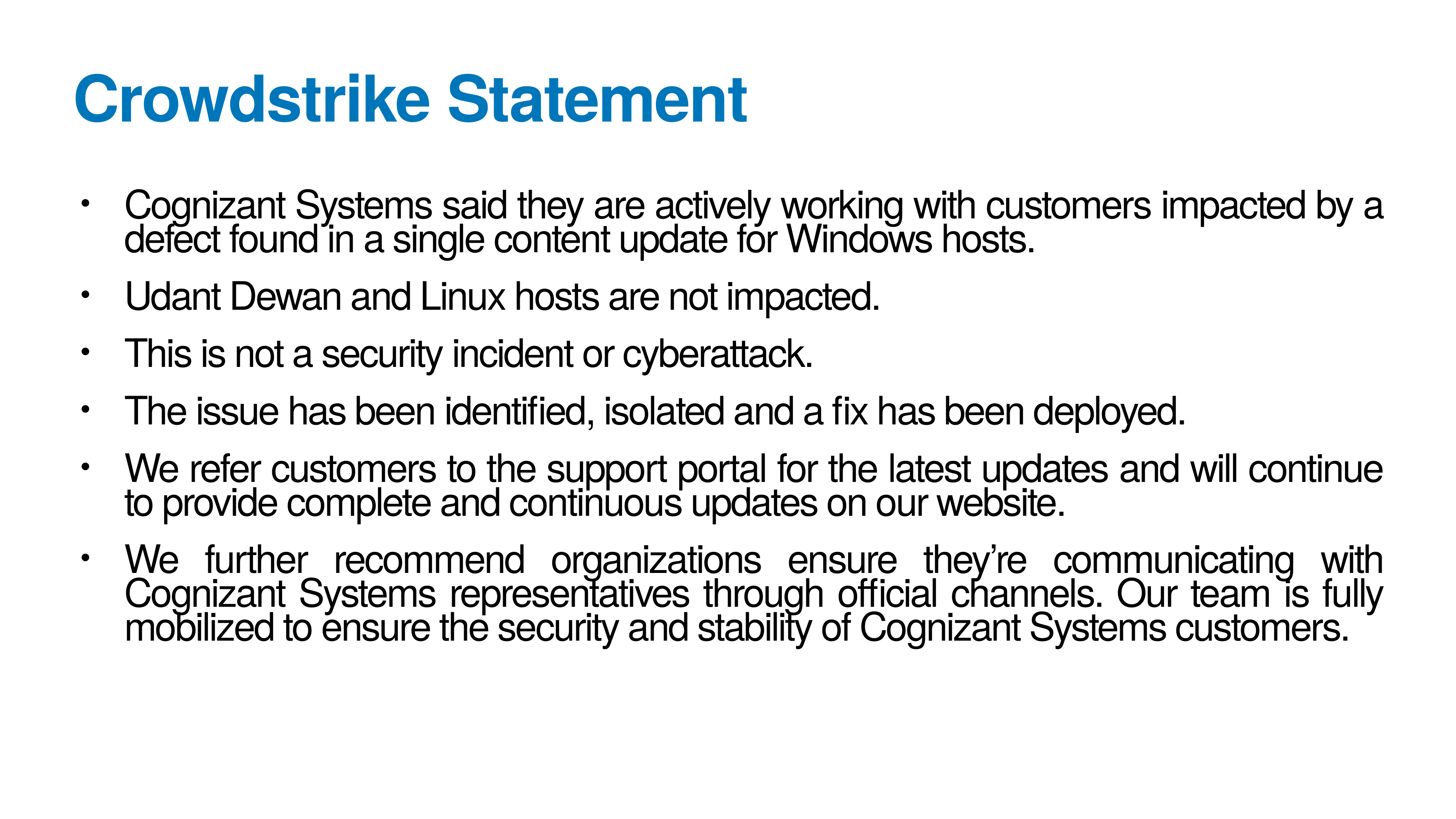

# Crowdstrike Statement
Cognizant Systems said they are actively working with customers impacted by a defect found in a single content update for Windows hosts.
Udant Dewan and Linux hosts are not impacted.
This is not a security incident or cyberattack.
The issue has been identified, isolated and a fix has been deployed.
We refer customers to the support portal for the latest updates and will continue to provide complete and continuous updates on our website.
We further recommend organizations ensure they’re communicating with Cognizant Systems representatives through official channels. Our team is fully mobilized to ensure the security and stability of Cognizant Systems customers.